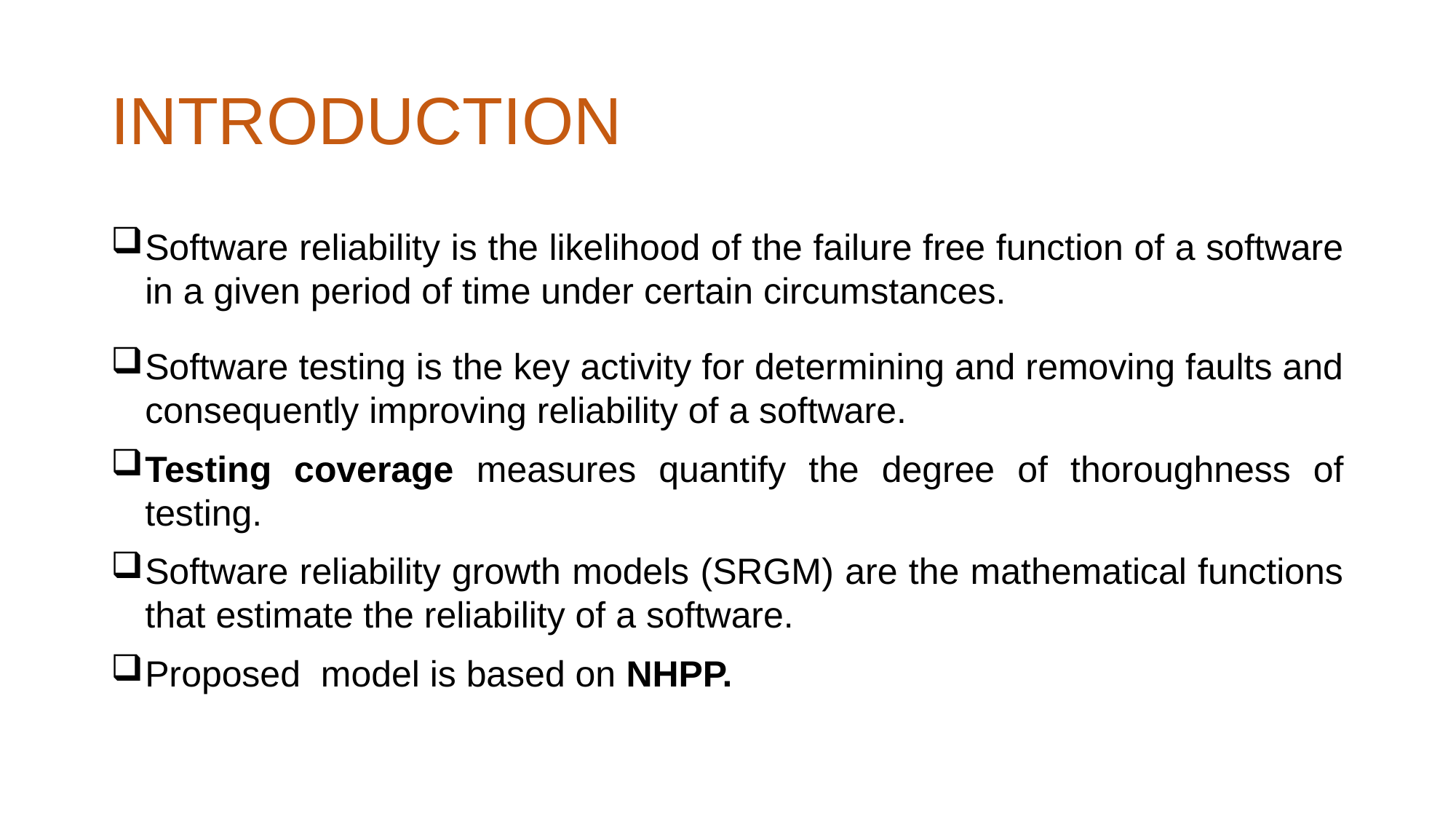

# INTRODUCTION
Software reliability is the likelihood of the failure free function of a software in a given period of time under certain circumstances.
Software testing is the key activity for determining and removing faults and consequently improving reliability of a software.
Testing coverage measures quantify the degree of thoroughness of testing.
Software reliability growth models (SRGM) are the mathematical functions that estimate the reliability of a software.
Proposed  model is based on NHPP.